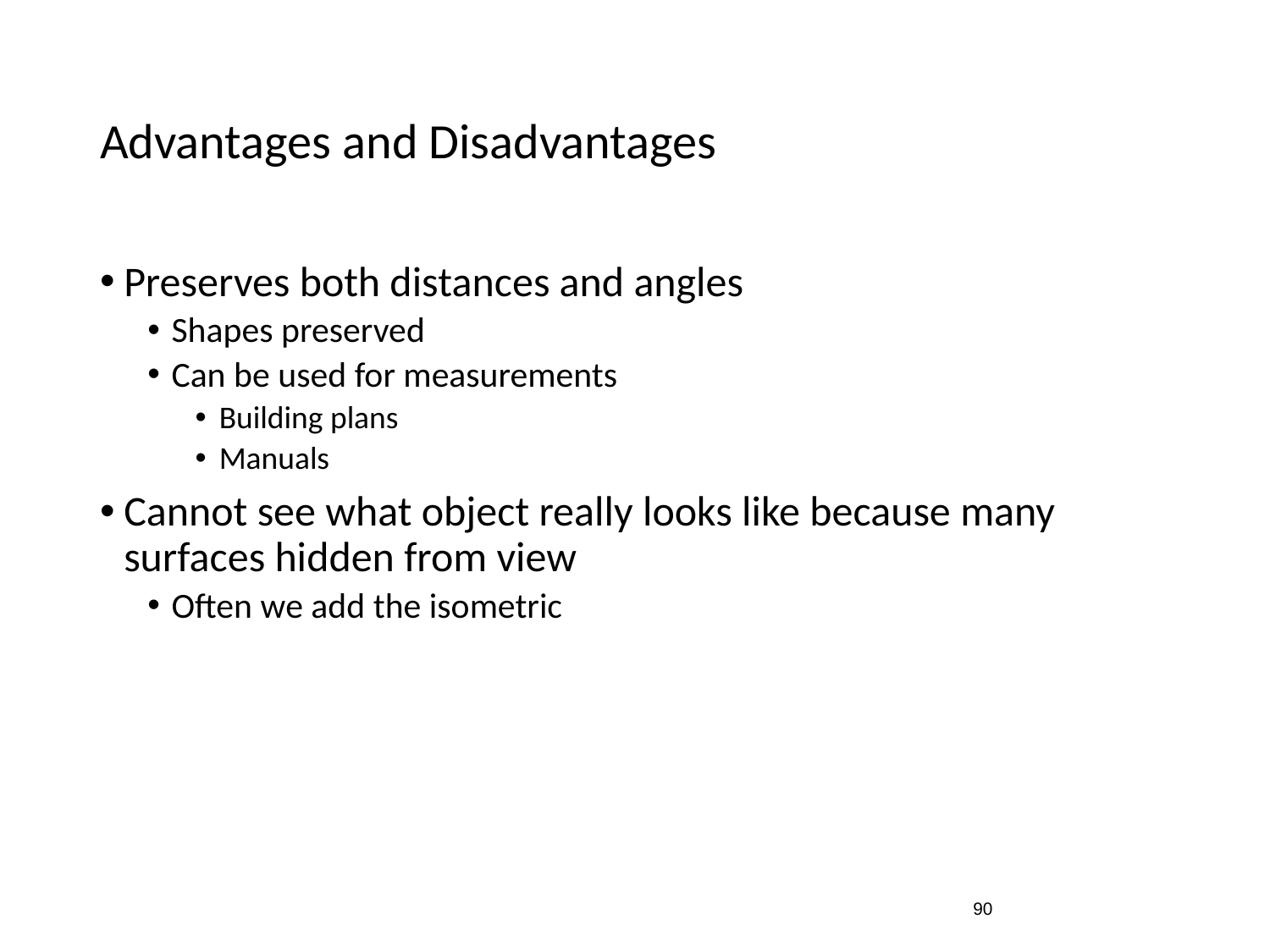

# Advantages and Disadvantages
Preserves both distances and angles
Shapes preserved
Can be used for measurements
Building plans
Manuals
Cannot see what object really looks like because many surfaces hidden from view
Often we add the isometric
90